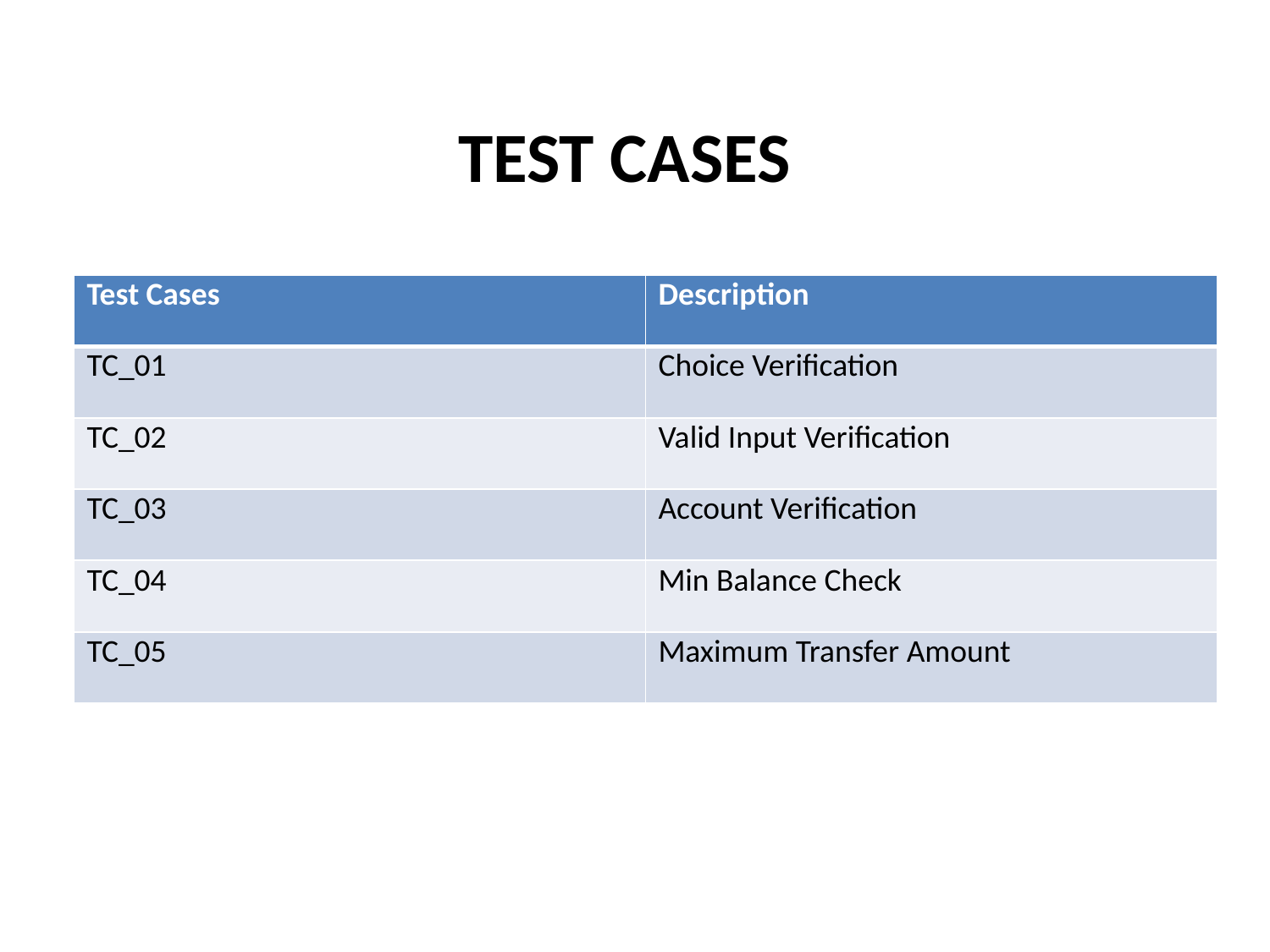

TEST CASES
| Test Cases | Description |
| --- | --- |
| TC\_01 | Choice Verification |
| TC\_02 | Valid Input Verification |
| TC\_03 | Account Verification |
| TC\_04 | Min Balance Check |
| TC\_05 | Maximum Transfer Amount |